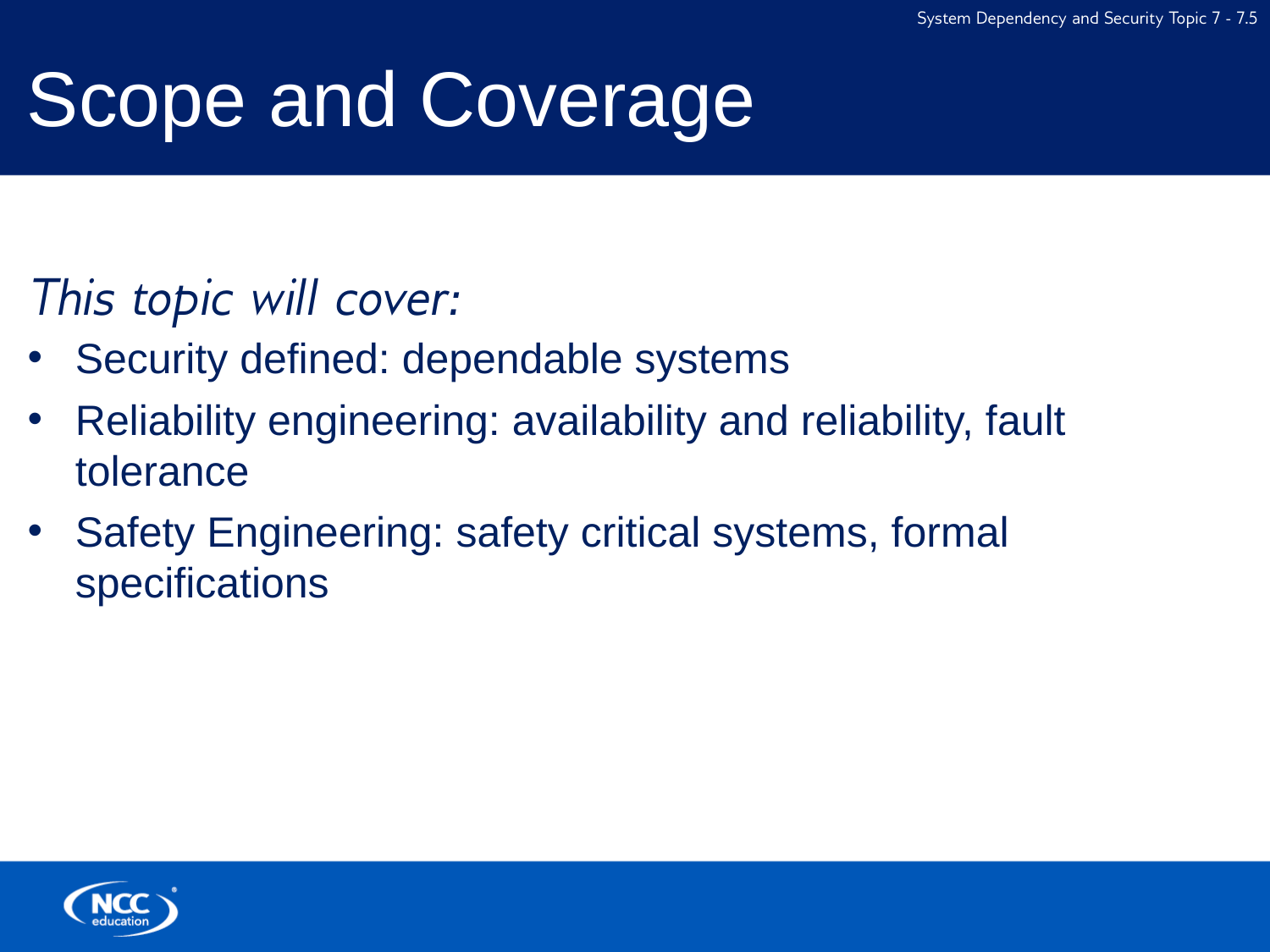

# Scope and Coverage
This topic will cover:
Security defined: dependable systems
Reliability engineering: availability and reliability, fault tolerance
Safety Engineering: safety critical systems, formal specifications